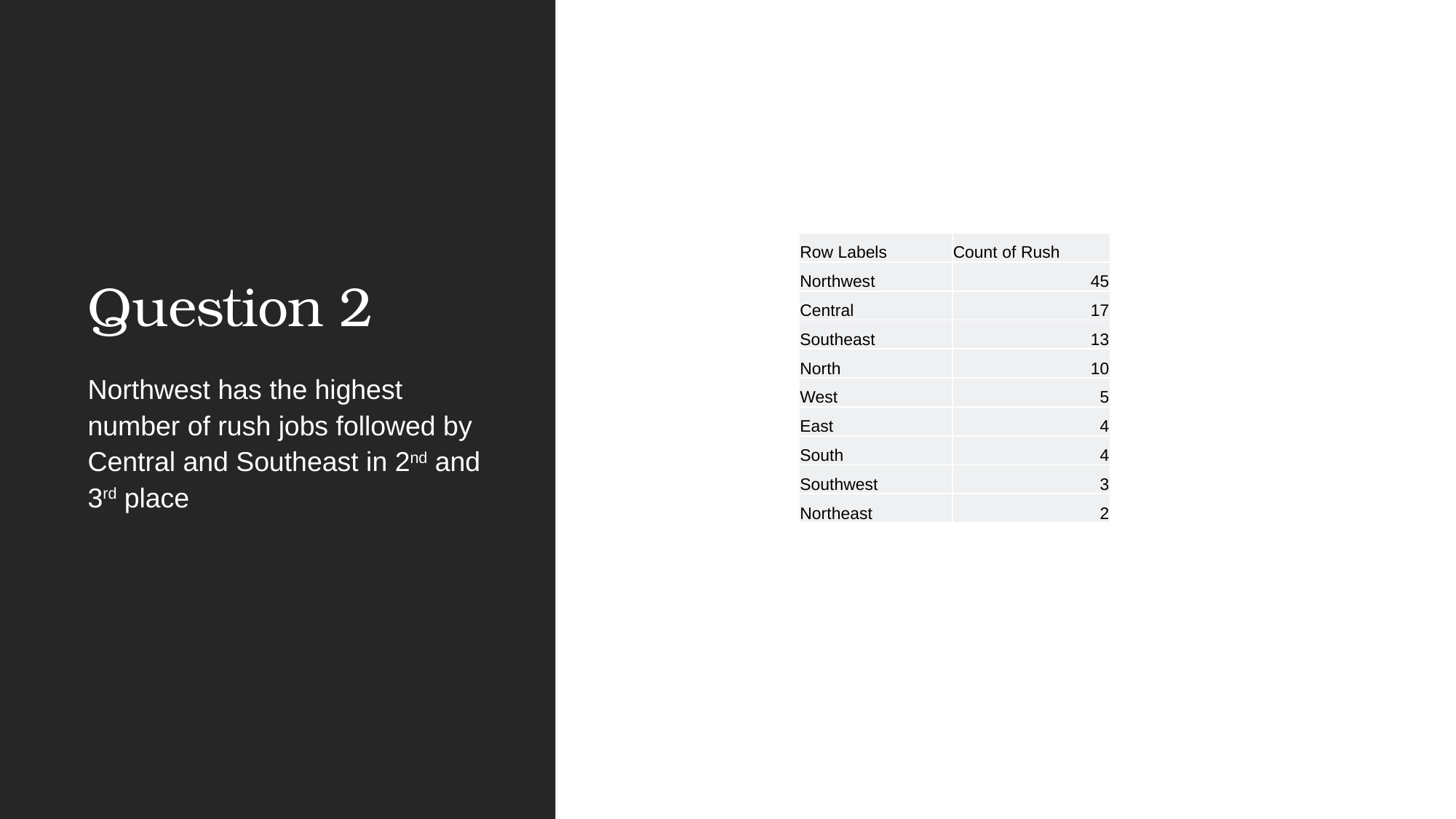

# Question 2
| Row Labels | Count of Rush |
| --- | --- |
| Northwest | 45 |
| Central | 17 |
| Southeast | 13 |
| North | 10 |
| West | 5 |
| East | 4 |
| South | 4 |
| Southwest | 3 |
| Northeast | 2 |
Northwest has the highest number of rush jobs followed by Central and Southeast in 2nd and 3rd place